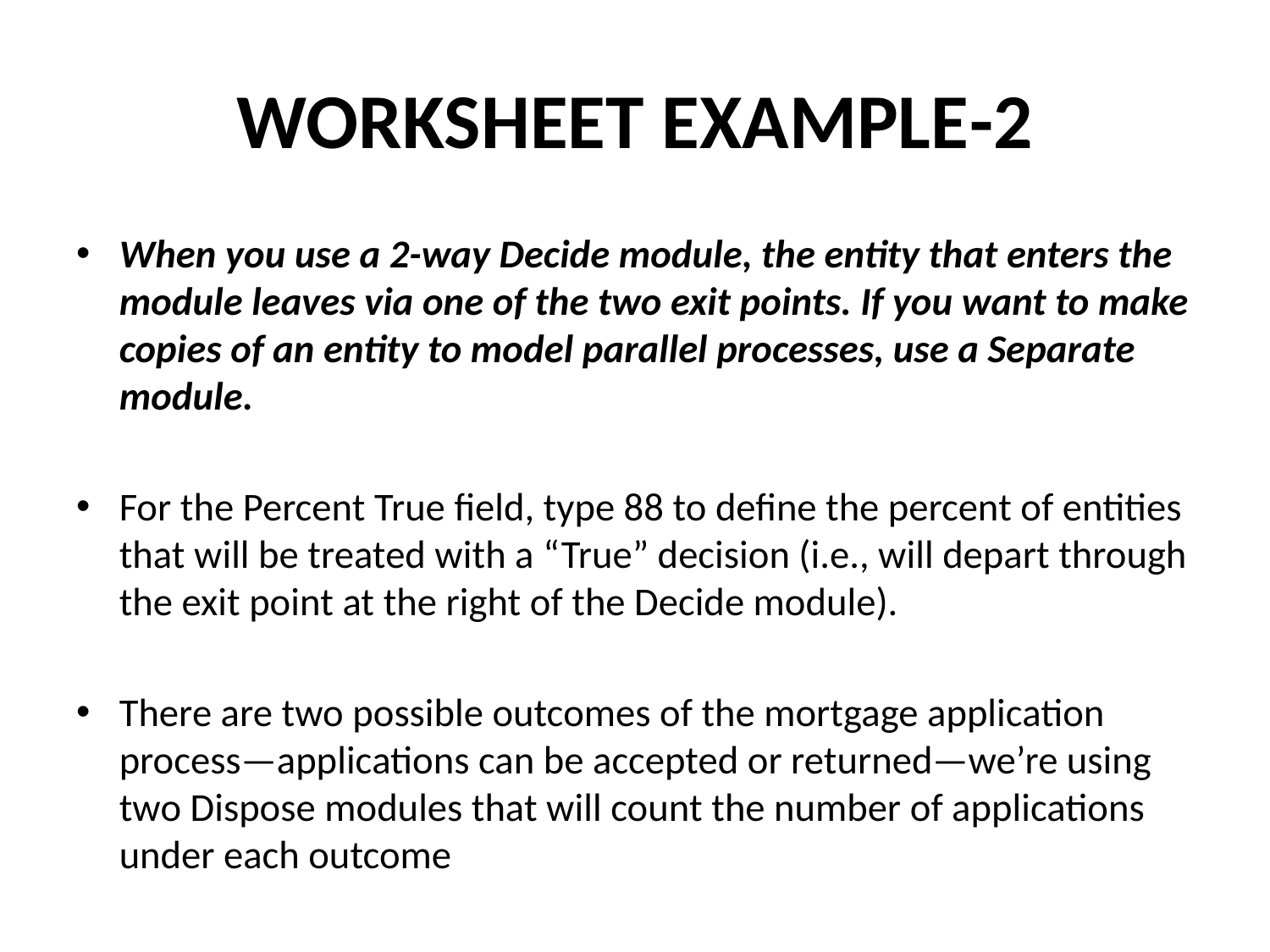

# WORKSHEET EXAMPLE-2
When you use a 2-way Decide module, the entity that enters the module leaves via one of the two exit points. If you want to make copies of an entity to model parallel processes, use a Separate module.

For the Percent True field, type 88 to define the percent of entities that will be treated with a “True” decision (i.e., will depart through the exit point at the right of the Decide module).

There are two possible outcomes of the mortgage application process—applications can be accepted or returned—we’re using two Dispose modules that will count the number of applications under each outcome